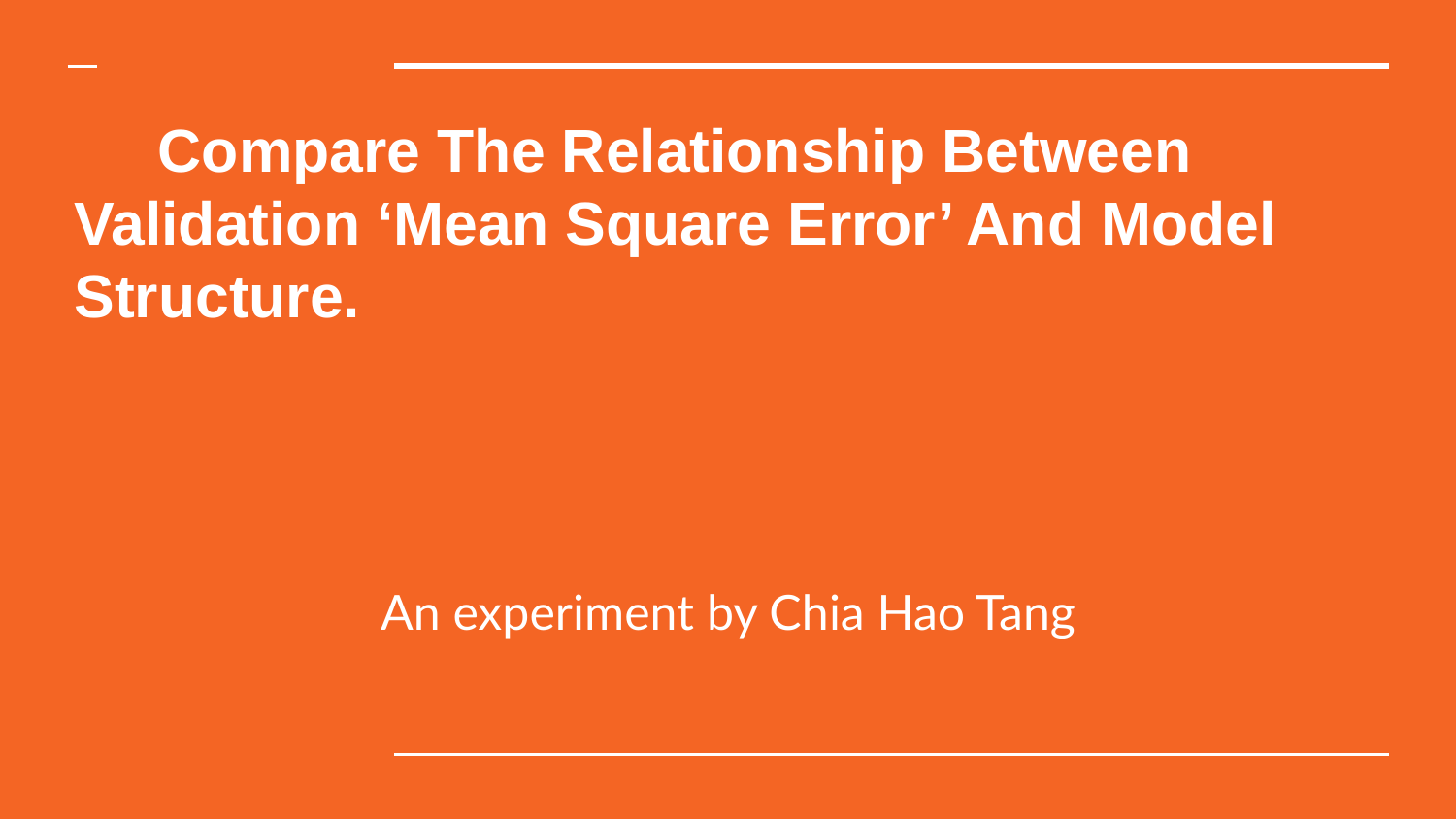

# Compare The Relationship Between Validation ‘Mean Square Error’ And Model Structure.
An experiment by Chia Hao Tang